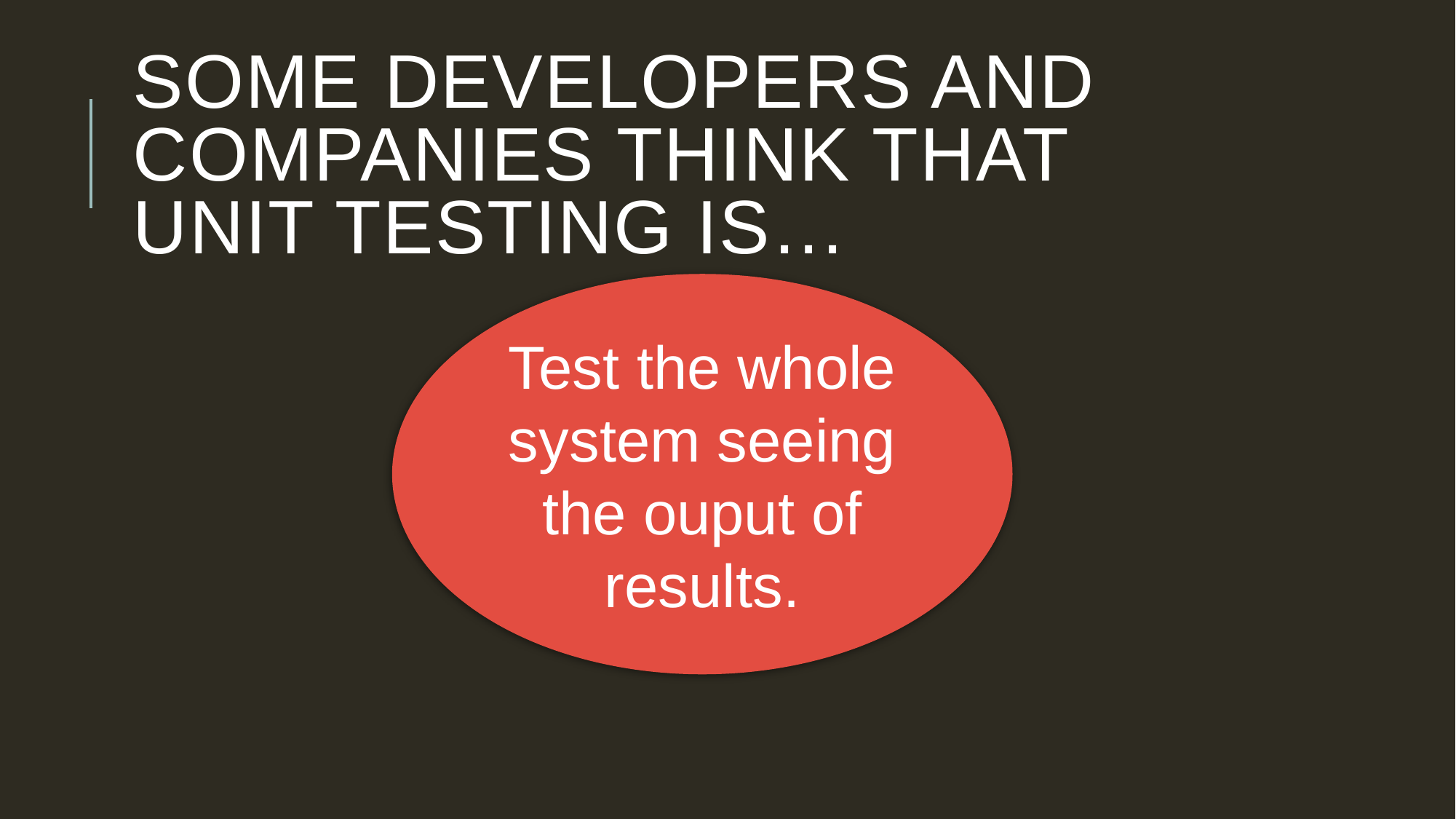

# Some developers and companies think that  UNIT TESTING is…
Test the whole system seeing the ouput of results.